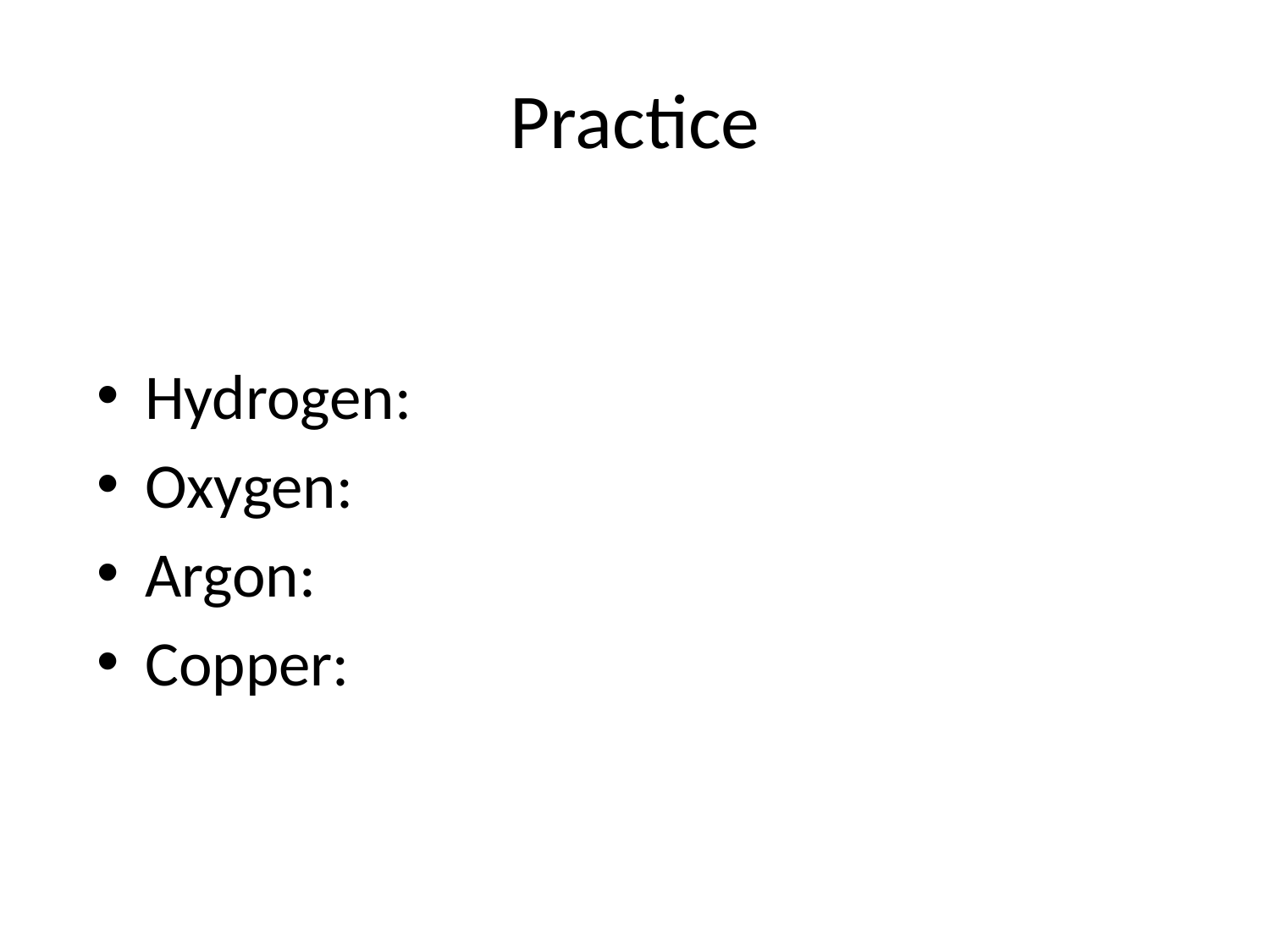

# Practice
1s1
Hydrogen:
Oxygen:
Argon:
Copper:

1s1 2s2 2p4
1s2 2s2 2p6 3s2 3p6
1s2 2s2 2p6 3s2 3p6 4s2 3d9